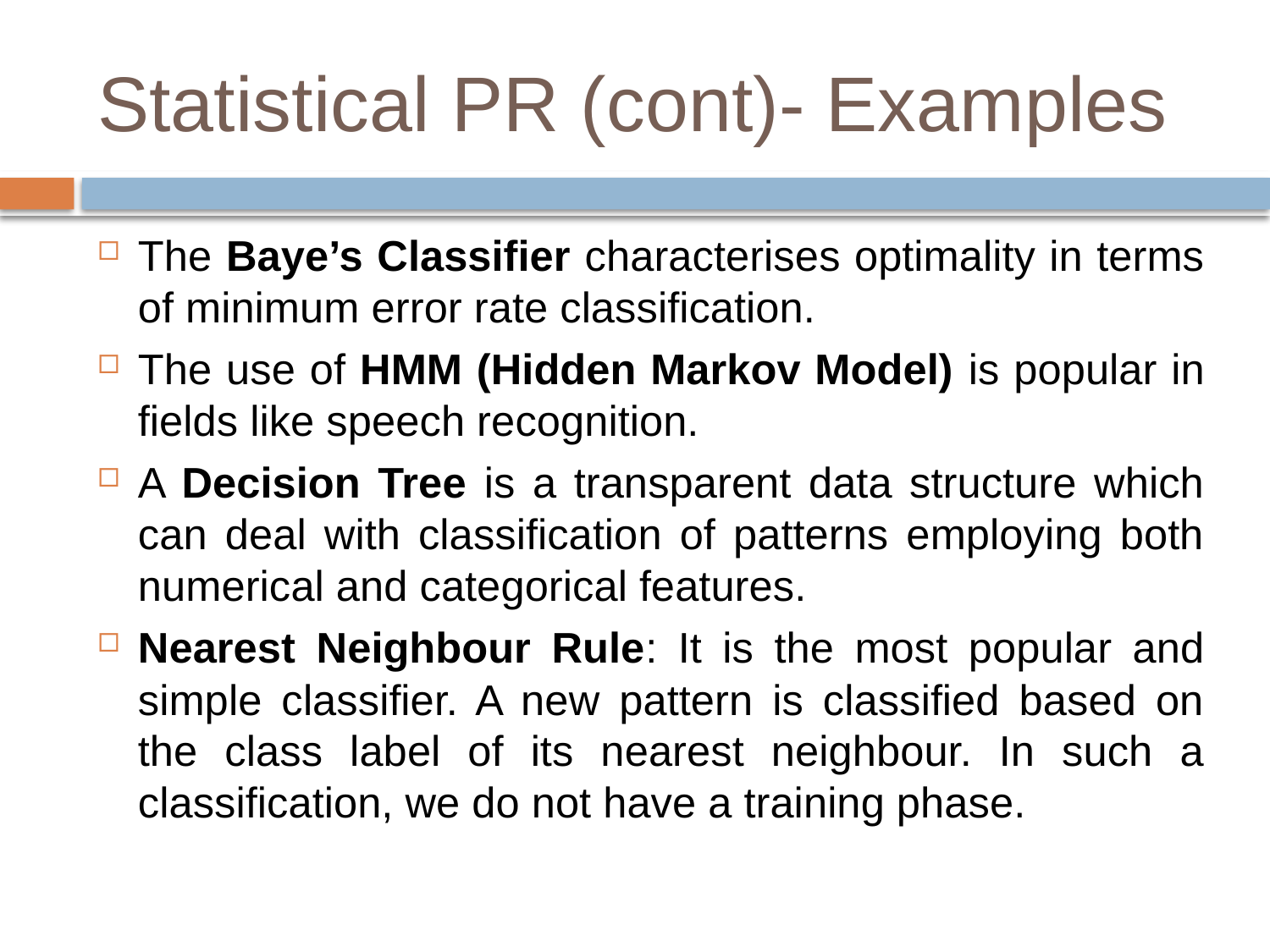

# Statistical PR (cont)- Examples
The Baye’s Classifier characterises optimality in terms of minimum error rate classification.
The use of HMM (Hidden Markov Model) is popular in fields like speech recognition.
A Decision Tree is a transparent data structure which can deal with classification of patterns employing both numerical and categorical features.
Nearest Neighbour Rule: It is the most popular and simple classifier. A new pattern is classified based on the class label of its nearest neighbour. In such a classification, we do not have a training phase.